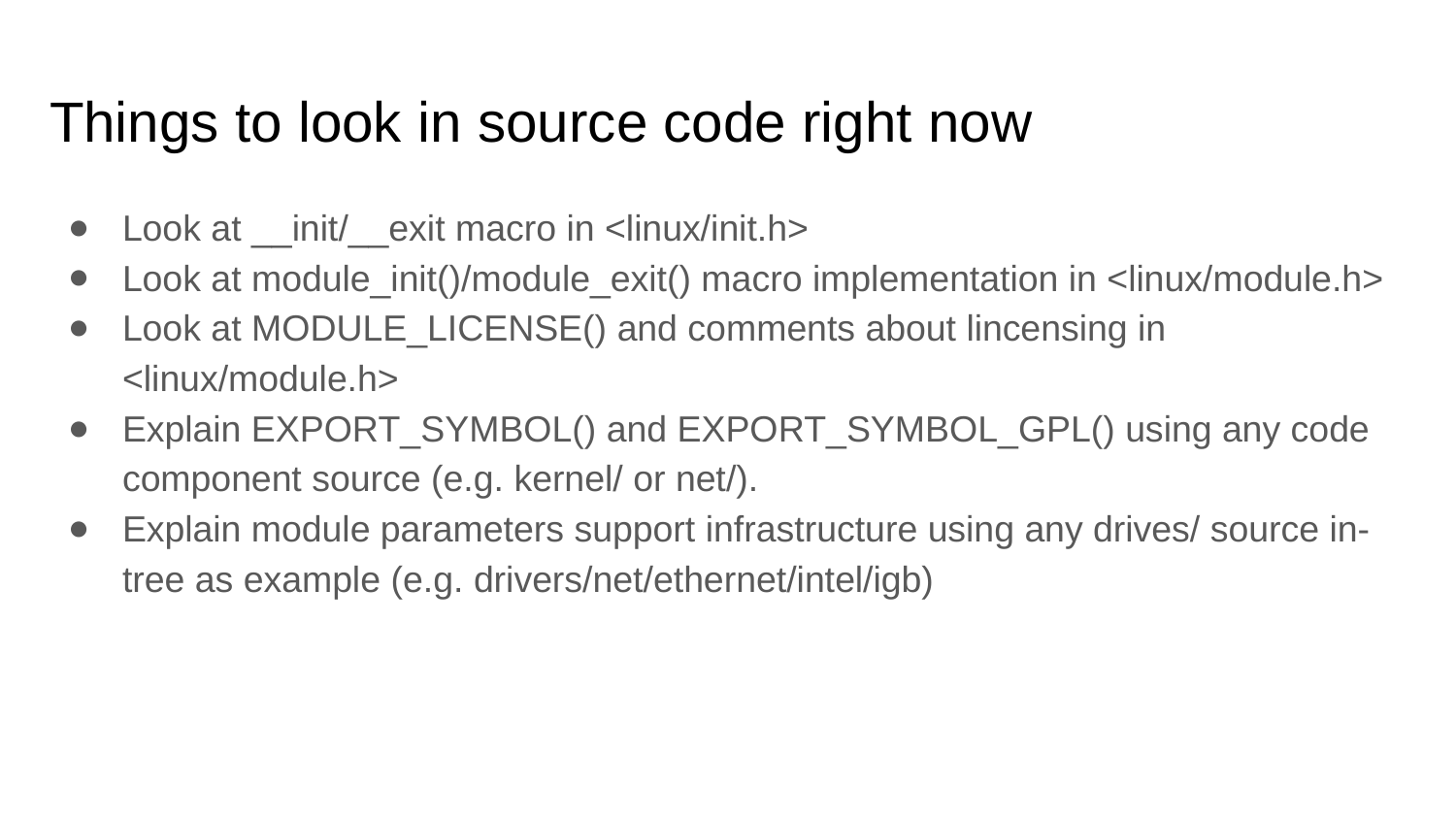

# Things to look in source code right now
Look at __init/__exit macro in <linux/init.h>
Look at module_init()/module_exit() macro implementation in <linux/module.h>
Look at MODULE_LICENSE() and comments about lincensing in <linux/module.h>
Explain EXPORT_SYMBOL() and EXPORT_SYMBOL_GPL() using any code component source (e.g. kernel/ or net/).
Explain module parameters support infrastructure using any drives/ source in-tree as example (e.g. drivers/net/ethernet/intel/igb)